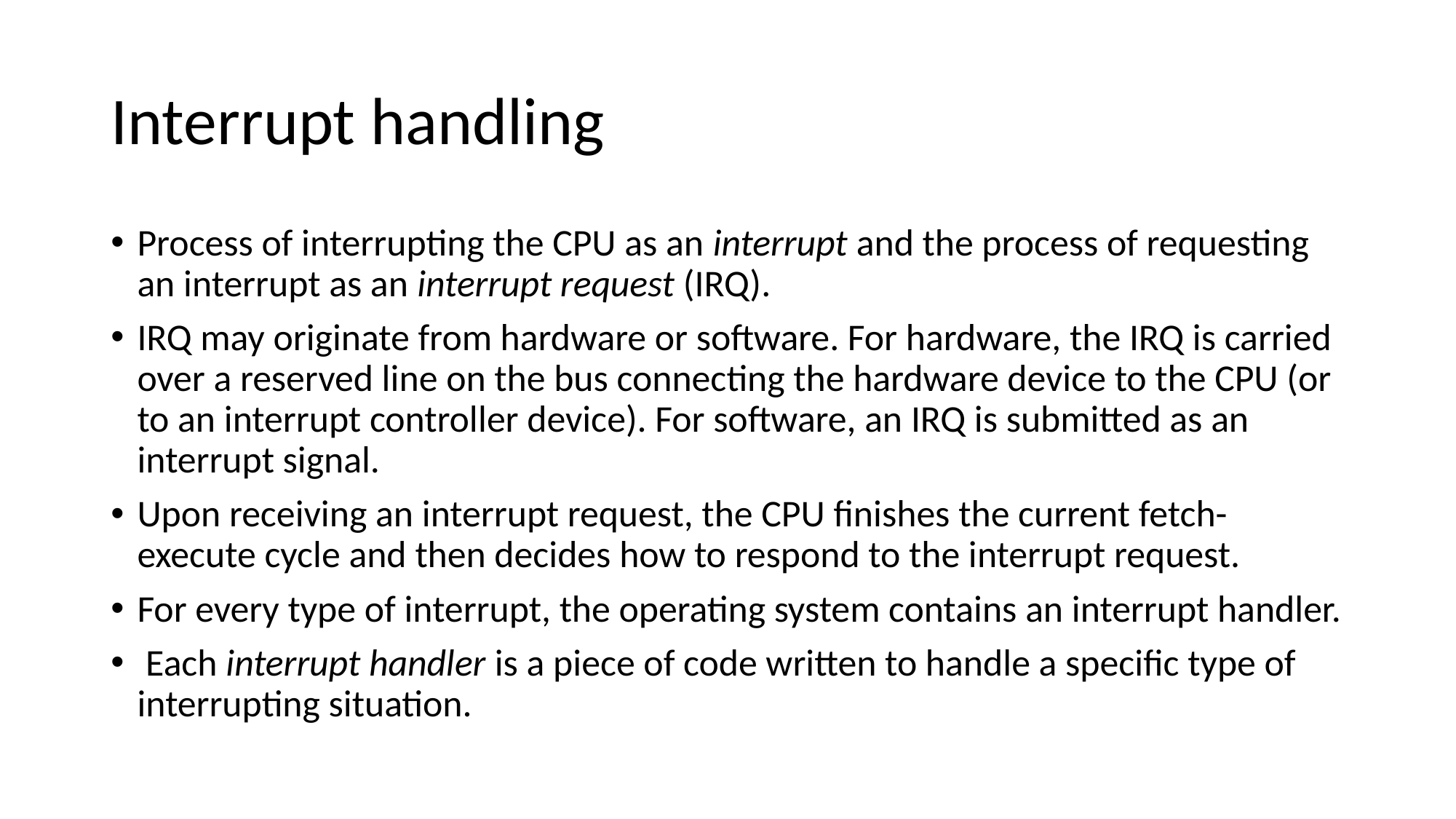

# Interrupt handling
Process of interrupting the CPU as an interrupt and the process of requesting an interrupt as an interrupt request (IRQ).
IRQ may originate from hardware or software. For hardware, the IRQ is carried over a reserved line on the bus connecting the hardware device to the CPU (or to an interrupt controller device). For software, an IRQ is submitted as an interrupt signal.
Upon receiving an interrupt request, the CPU finishes the current fetch-execute cycle and then decides how to respond to the interrupt request.
For every type of interrupt, the operating system contains an interrupt handler.
 Each interrupt handler is a piece of code written to handle a specific type of interrupting situation.